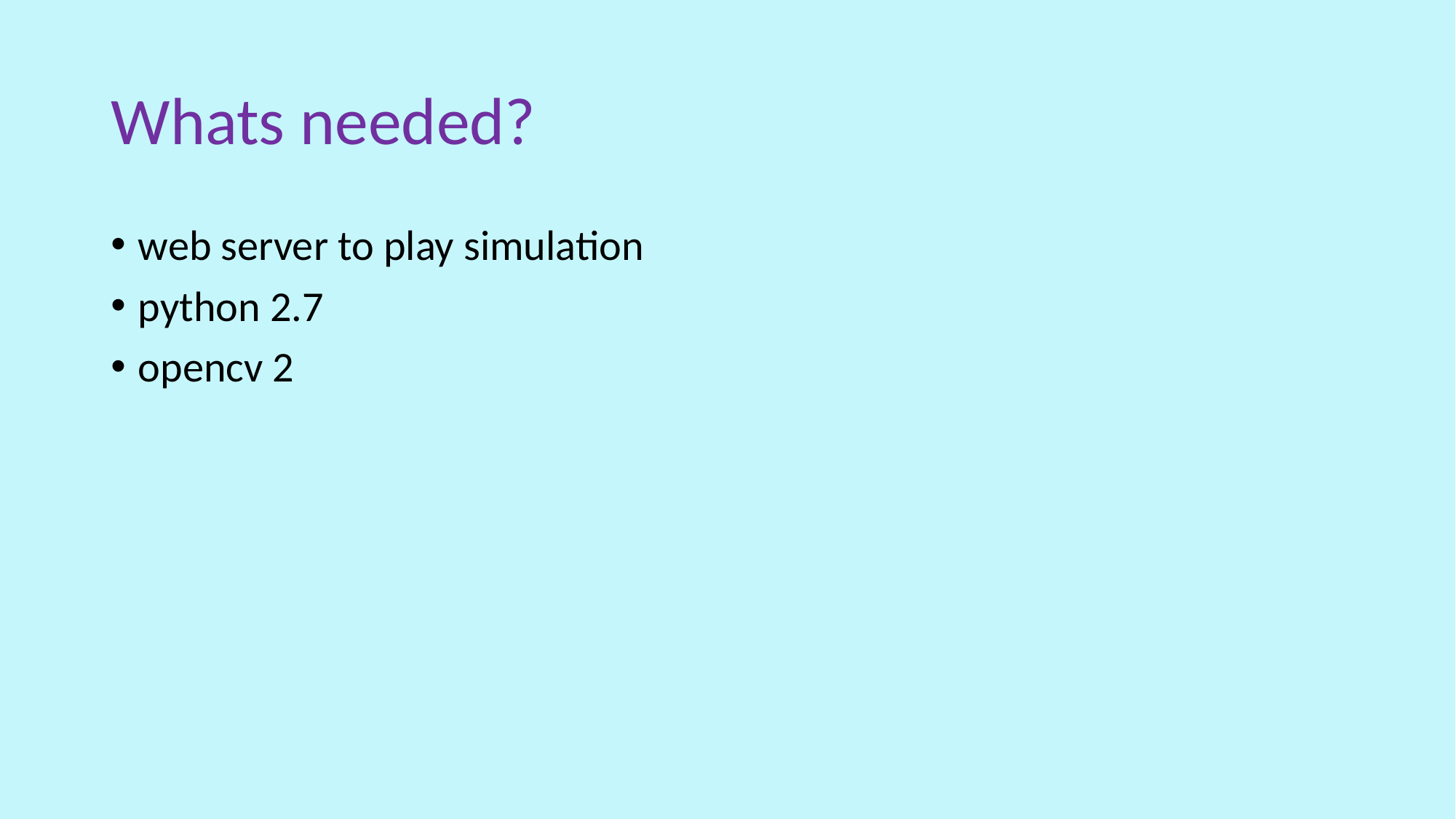

# Whats needed?
web server to play simulation
python 2.7
opencv 2